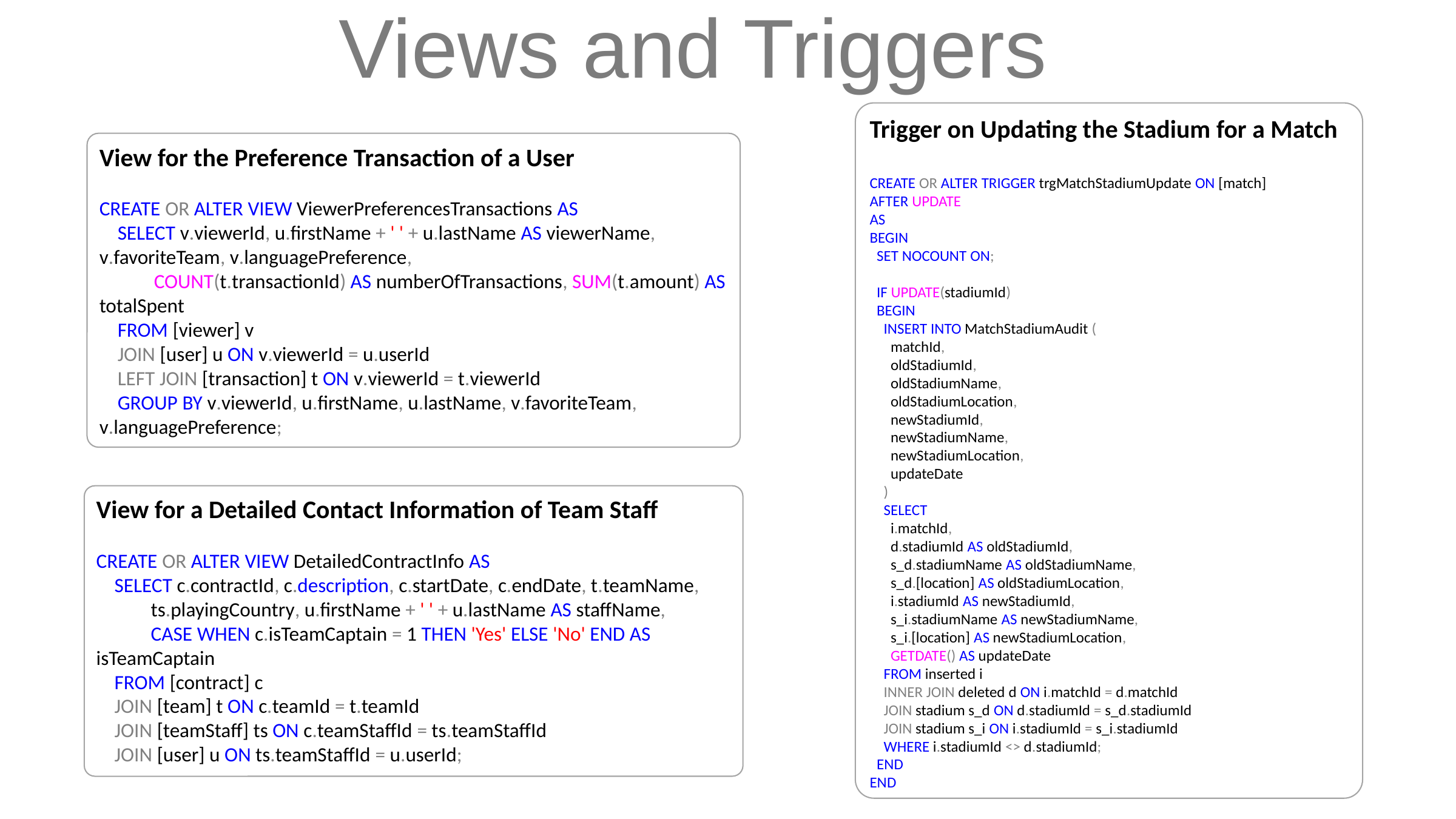

Views and Triggers
Trigger on Updating the Stadium for a Match

CREATE OR ALTER TRIGGER trgMatchStadiumUpdate ON [match]
AFTER UPDATE
AS
BEGIN
  SET NOCOUNT ON;

  IF UPDATE(stadiumId)
  BEGIN
    INSERT INTO MatchStadiumAudit (
      matchId,
      oldStadiumId,
      oldStadiumName,
      oldStadiumLocation,
      newStadiumId,
      newStadiumName,
      newStadiumLocation,
      updateDate
    )
    SELECT
      i.matchId,
      d.stadiumId AS oldStadiumId,
      s_d.stadiumName AS oldStadiumName,
      s_d.[location] AS oldStadiumLocation,
      i.stadiumId AS newStadiumId,
      s_i.stadiumName AS newStadiumName,
      s_i.[location] AS newStadiumLocation,
      GETDATE() AS updateDate
    FROM inserted i
    INNER JOIN deleted d ON i.matchId = d.matchId
    JOIN stadium s_d ON d.stadiumId = s_d.stadiumId
    JOIN stadium s_i ON i.stadiumId = s_i.stadiumId
    WHERE i.stadiumId <> d.stadiumId;
  END
END
View for the Preference Transaction of a User

CREATE OR ALTER VIEW ViewerPreferencesTransactions AS
    SELECT v.viewerId, u.firstName + ' ' + u.lastName AS viewerName, v.favoriteTeam, v.languagePreference,
            COUNT(t.transactionId) AS numberOfTransactions, SUM(t.amount) AS totalSpent
    FROM [viewer] v
    JOIN [user] u ON v.viewerId = u.userId
    LEFT JOIN [transaction] t ON v.viewerId = t.viewerId
    GROUP BY v.viewerId, u.firstName, u.lastName, v.favoriteTeam, v.languagePreference;
View for a Detailed Contact Information of Team Staff

CREATE OR ALTER VIEW DetailedContractInfo AS
    SELECT c.contractId, c.description, c.startDate, c.endDate, t.teamName,
            ts.playingCountry, u.firstName + ' ' + u.lastName AS staffName,
            CASE WHEN c.isTeamCaptain = 1 THEN 'Yes' ELSE 'No' END AS isTeamCaptain
    FROM [contract] c
    JOIN [team] t ON c.teamId = t.teamId
    JOIN [teamStaff] ts ON c.teamStaffId = ts.teamStaffId
    JOIN [user] u ON ts.teamStaffId = u.userId;